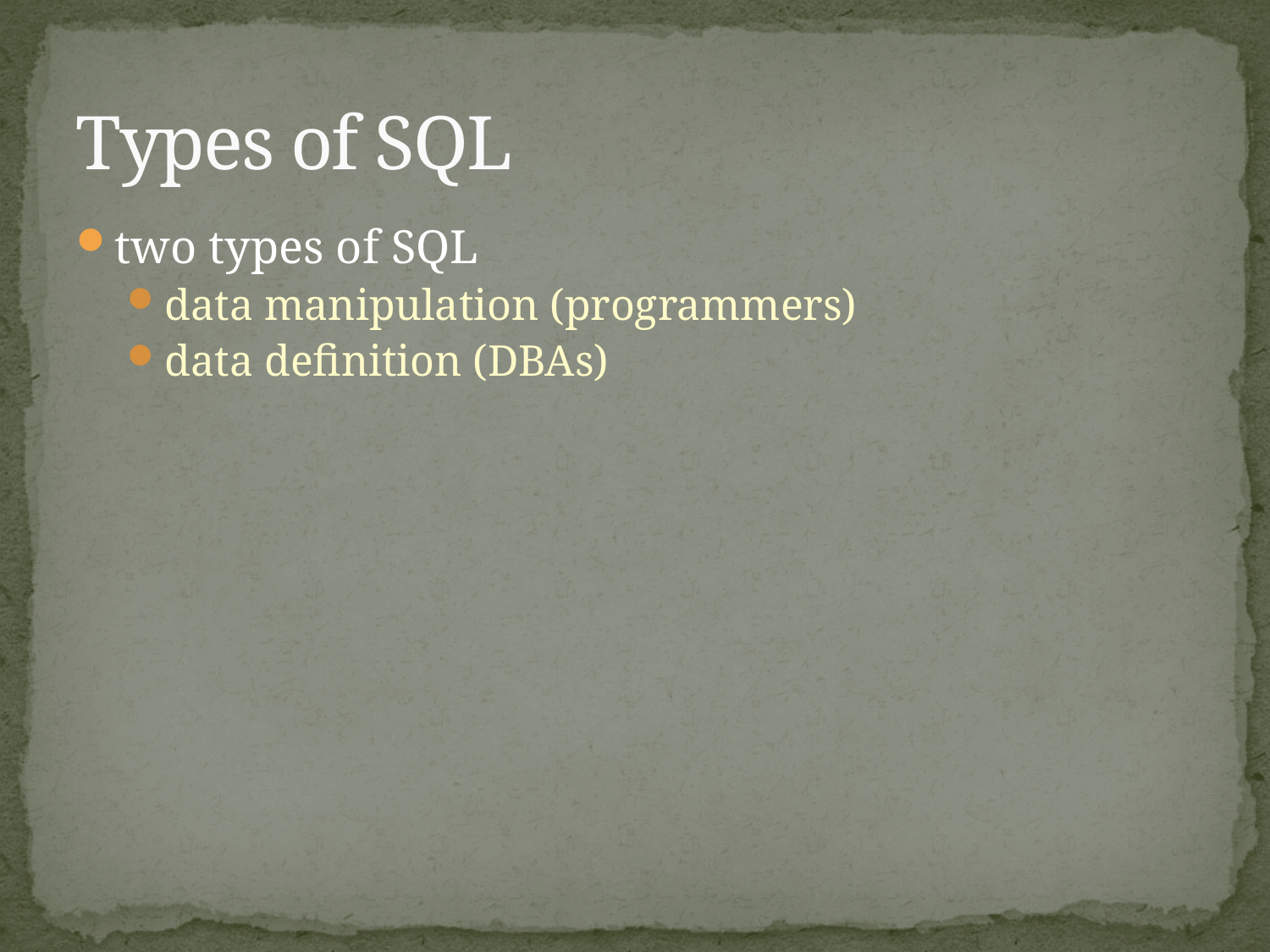

# Types of SQL
two types of SQL
data manipulation (programmers)
data definition (DBAs)